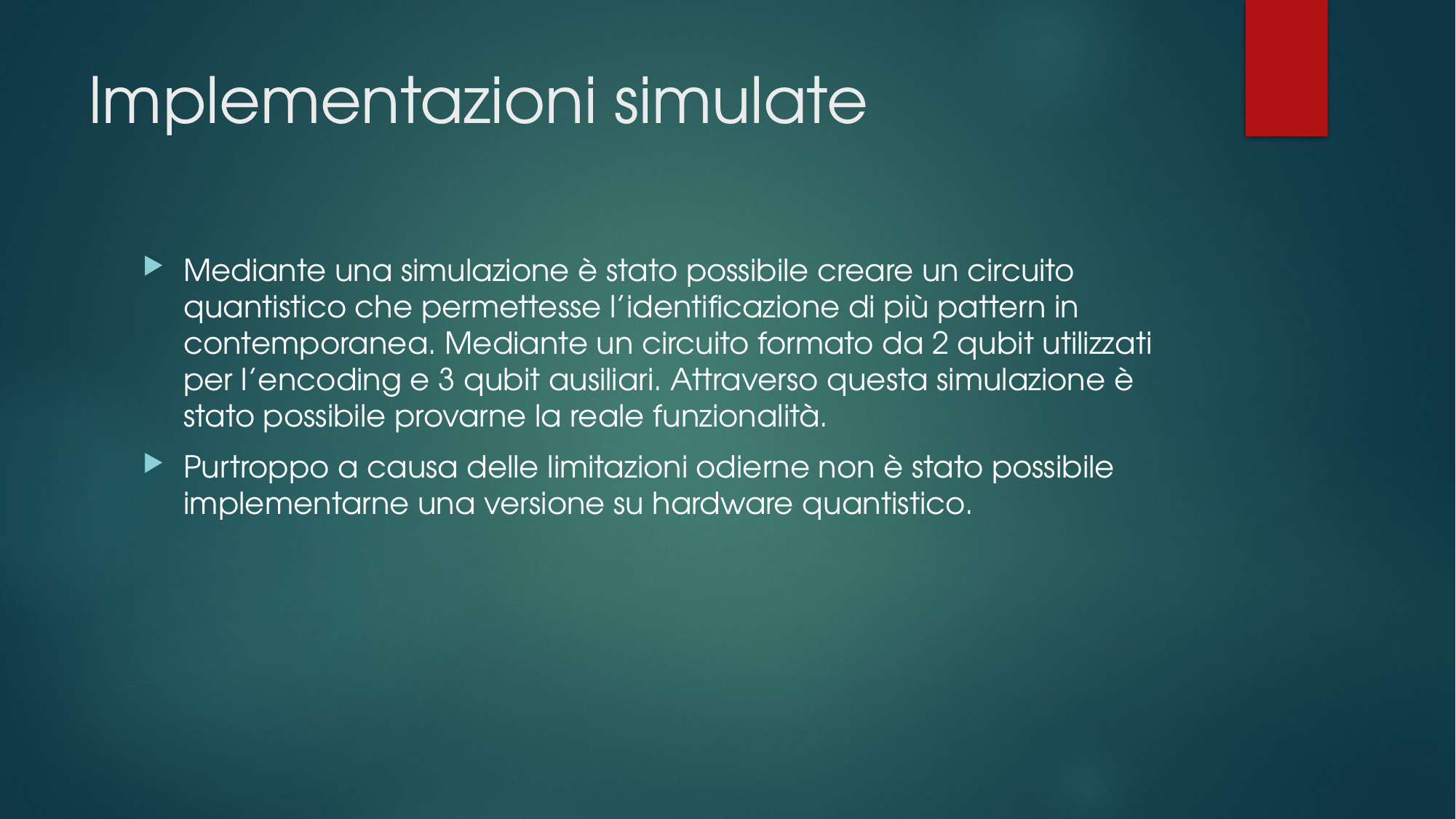

# Implementazioni simulate
Mediante una simulazione è stato possibile creare un circuito quantistico che permettesse l’identificazione di più pattern in contemporanea. Mediante un circuito formato da 2 qubit utilizzati per l’encoding e 3 qubit ausiliari. Attraverso questa simulazione è stato possibile provarne la reale funzionalità.
Purtroppo a causa delle limitazioni odierne non è stato possibile implementarne una versione su hardware quantistico.